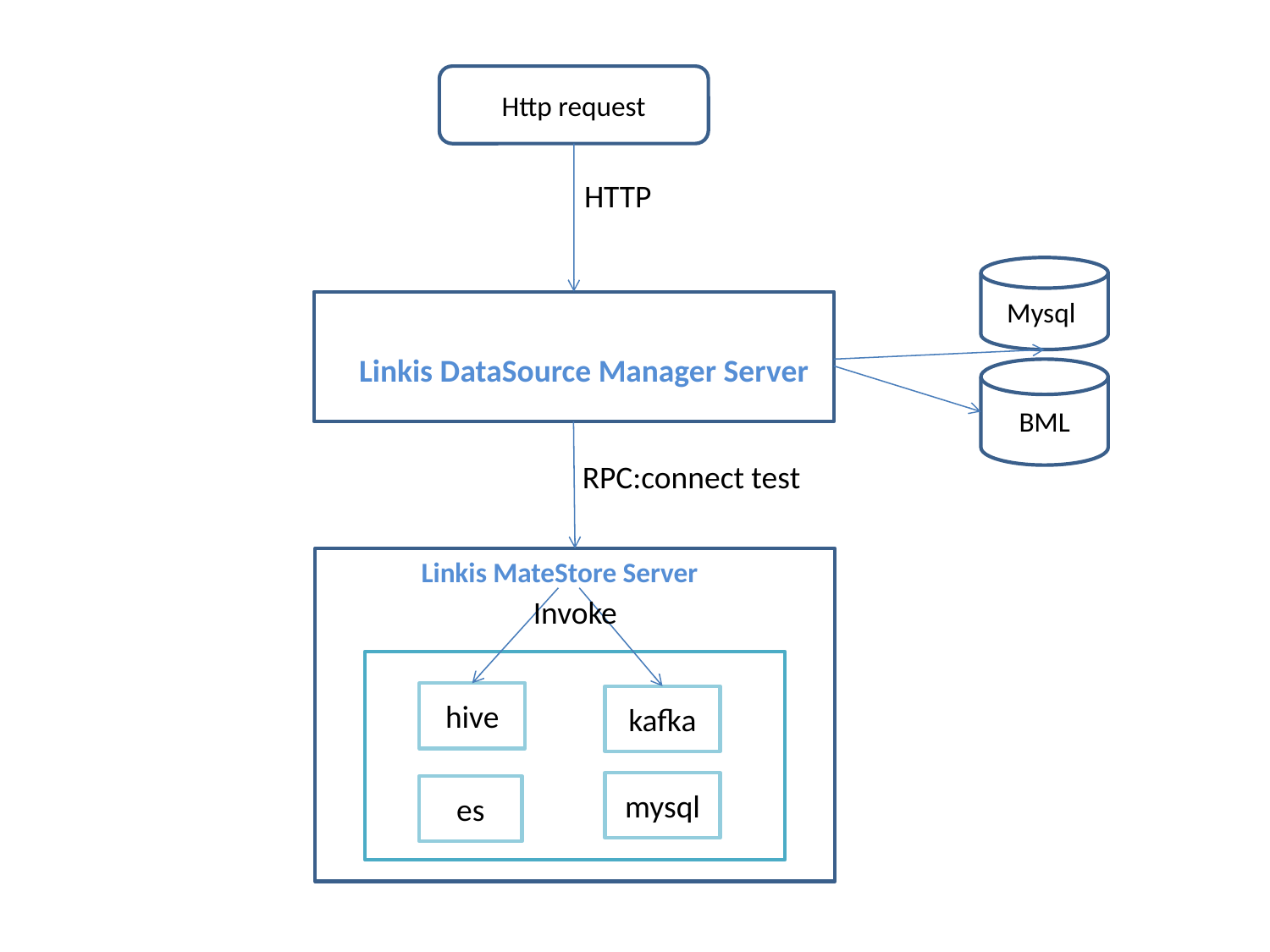

Http request
HTTP
Mysql

Linkis DataSource Manager Server
BML
RPC:connect test

Linkis MateStore Server
Invoke

hive
kafka
mysql
es